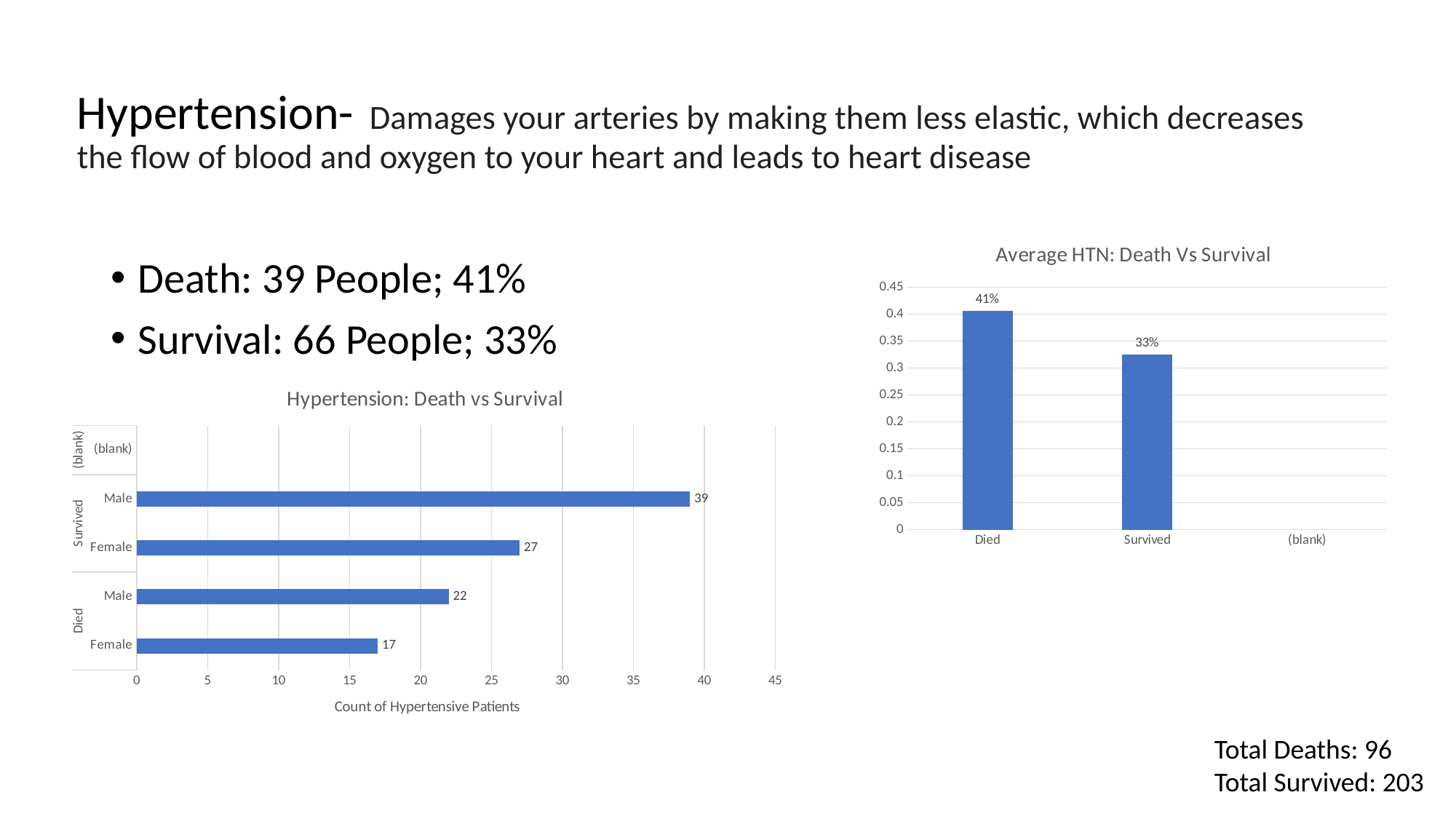

# Hypertension-  Damages your arteries by making them less elastic, which decreases the flow of blood and oxygen to your heart and leads to heart disease

### Chart: Average HTN: Death Vs Survival

| Category | Total |
|---|---|
| Died | 0.40625 |
| Survived | 0.3251231527093596 |
| (blank) | None |
Death: 39 People; 41%
Survival: 66 People; 33%

### Chart: Hypertension: Death vs Survival

| Category | Total |
|---|---|
| Female | 17.0 |
| Male | 22.0 |
| Female | 27.0 |
| Male | 39.0 |
| (blank) | None |
Total Deaths: 96
Total Survived: 203